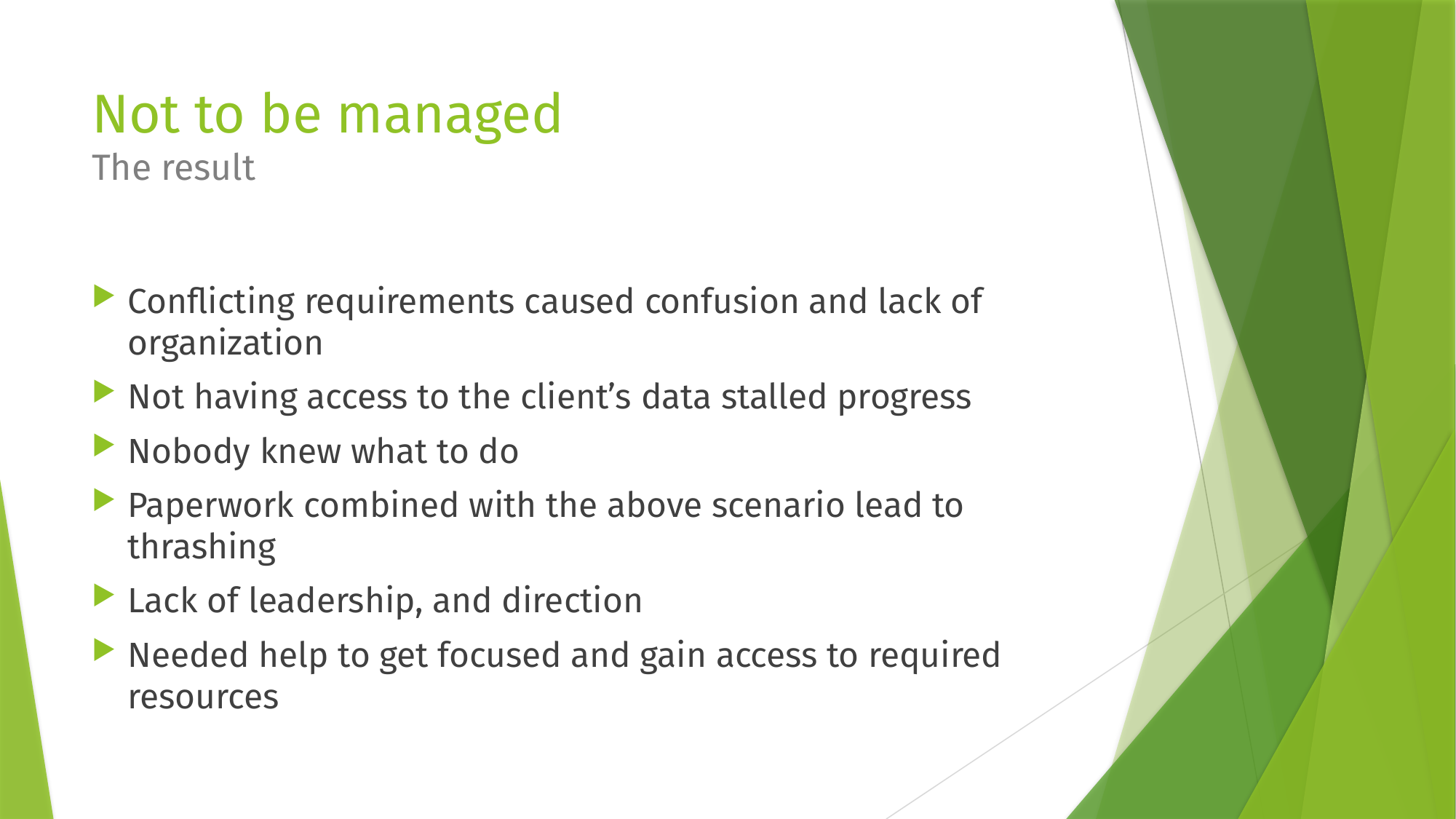

# Not to be managed The result
Conflicting requirements caused confusion and lack of organization
Not having access to the client’s data stalled progress
Nobody knew what to do
Paperwork combined with the above scenario lead to thrashing
Lack of leadership, and direction
Needed help to get focused and gain access to required resources